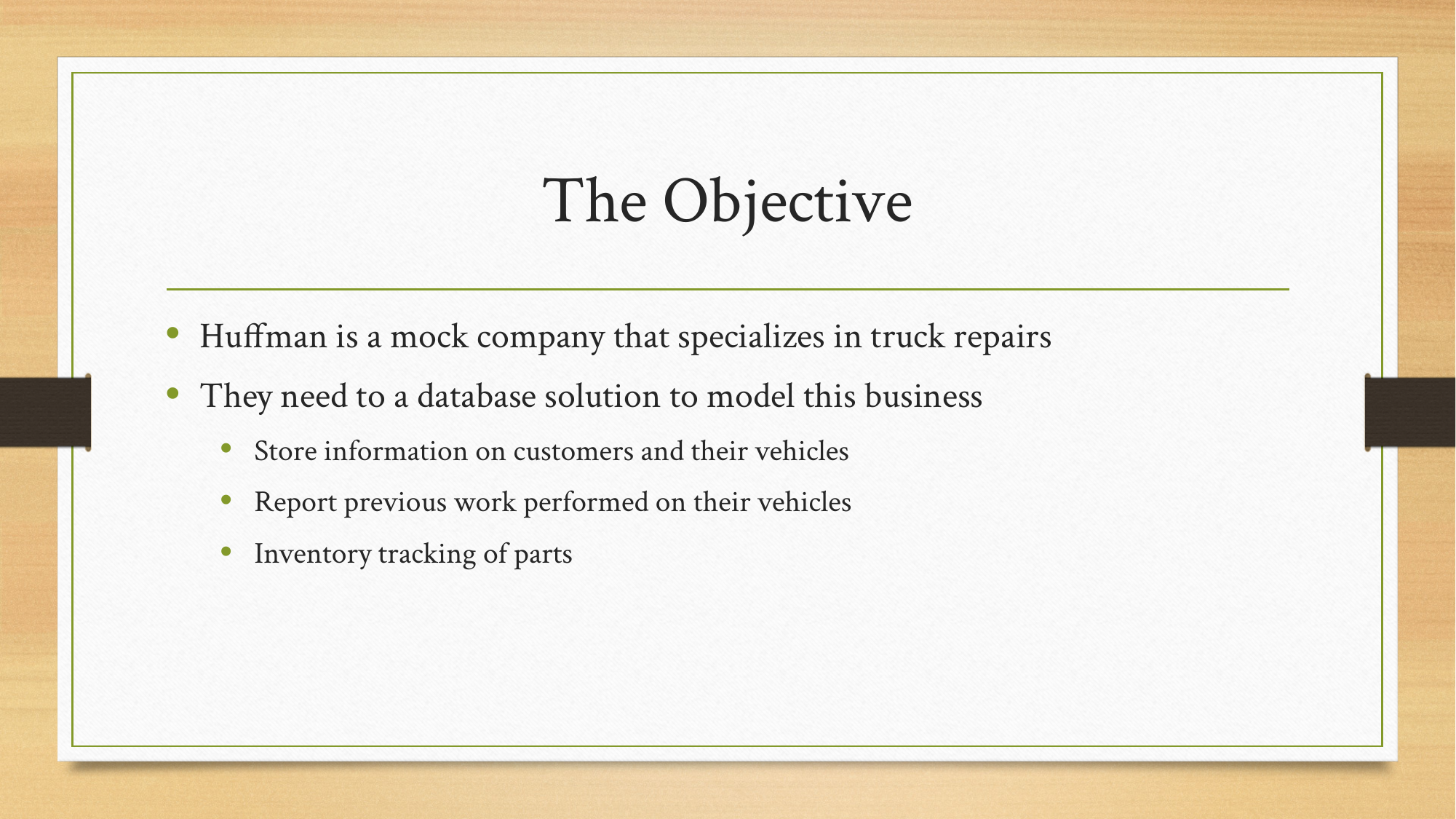

# The Objective
Huffman is a mock company that specializes in truck repairs
They need to a database solution to model this business
Store information on customers and their vehicles
Report previous work performed on their vehicles
Inventory tracking of parts